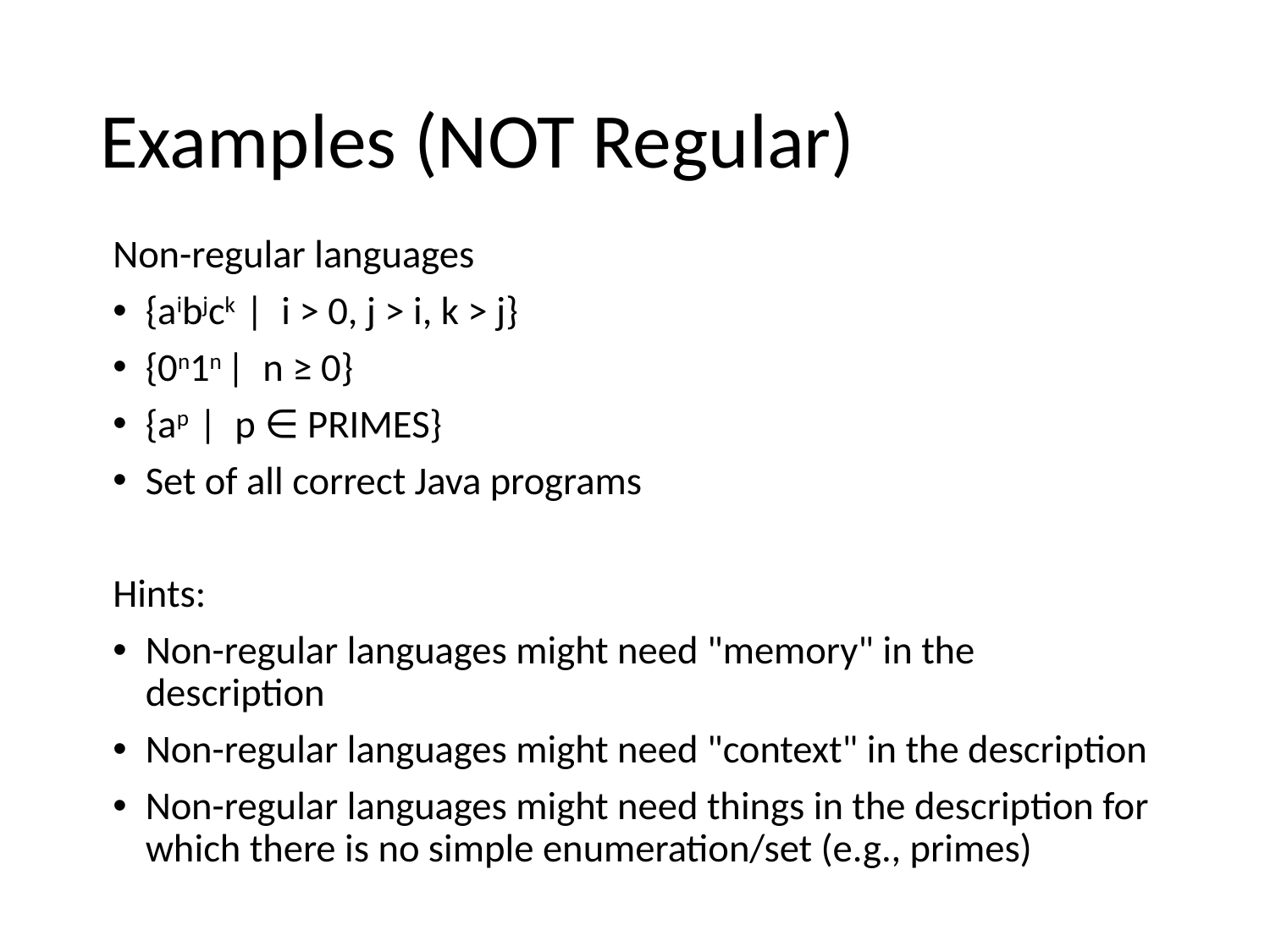

# Examples (NOT Regular)
Non-regular languages
{aibjck  |  i > 0, j > i, k > j}
{0n1n |  n ≥ 0}
{ap  |  p ∈ PRIMES}
Set of all correct Java programs

Hints:
Non-regular languages might need "memory" in the description
Non-regular languages might need "context" in the description
Non-regular languages might need things in the description for which there is no simple enumeration/set (e.g., primes)